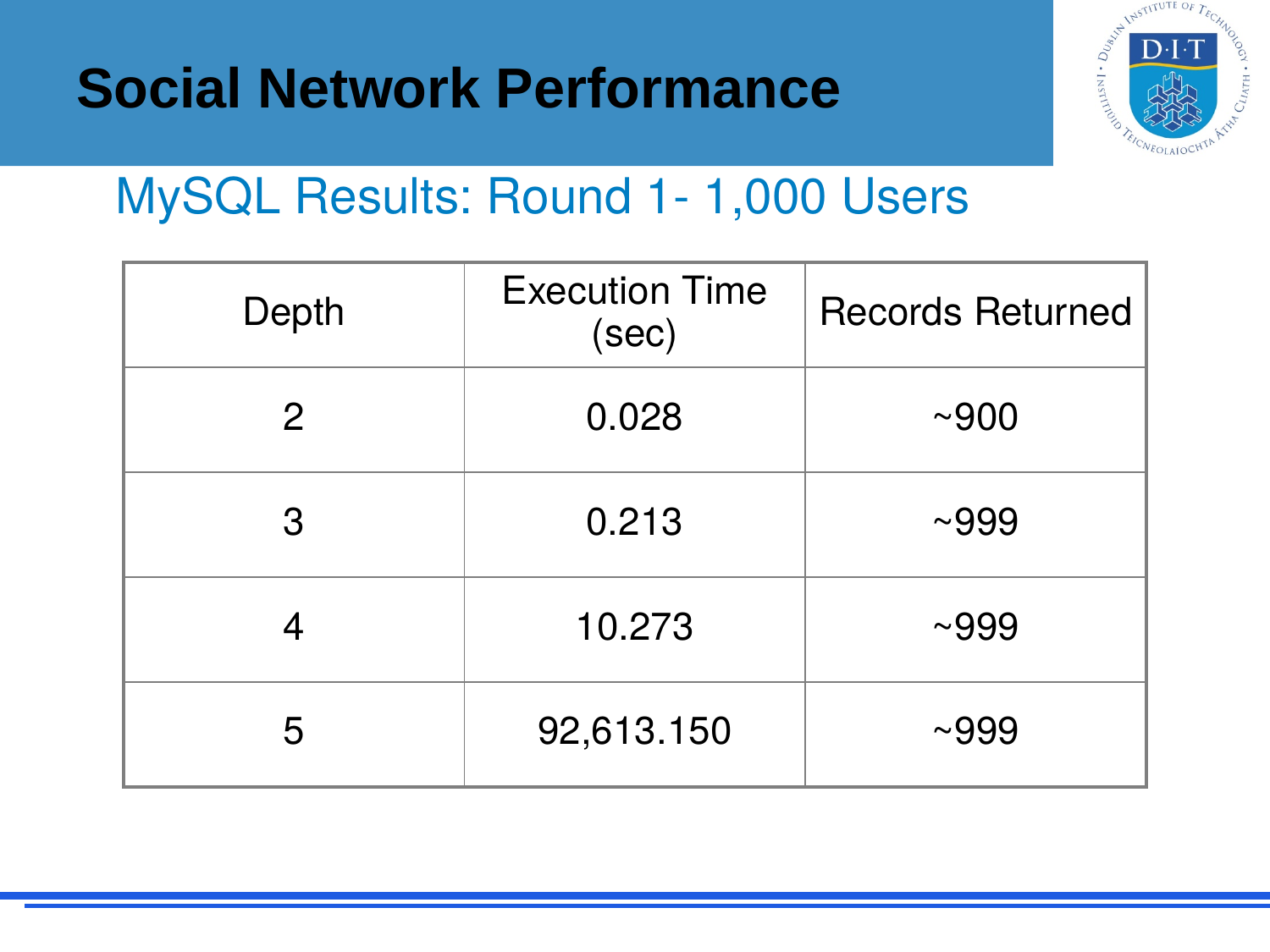

# Social Network Performance

MySQL Results: Round 1- 1,000 Users

| Depth | Execution Time (sec) | Records Returned |
| --- | --- | --- |
| 2 | 0.028 | ~900 |
| 3 | 0.213 | ~999 |
| 4 | 10.273 | ~999 |
| 5 | 92,613.150 | ~999 |